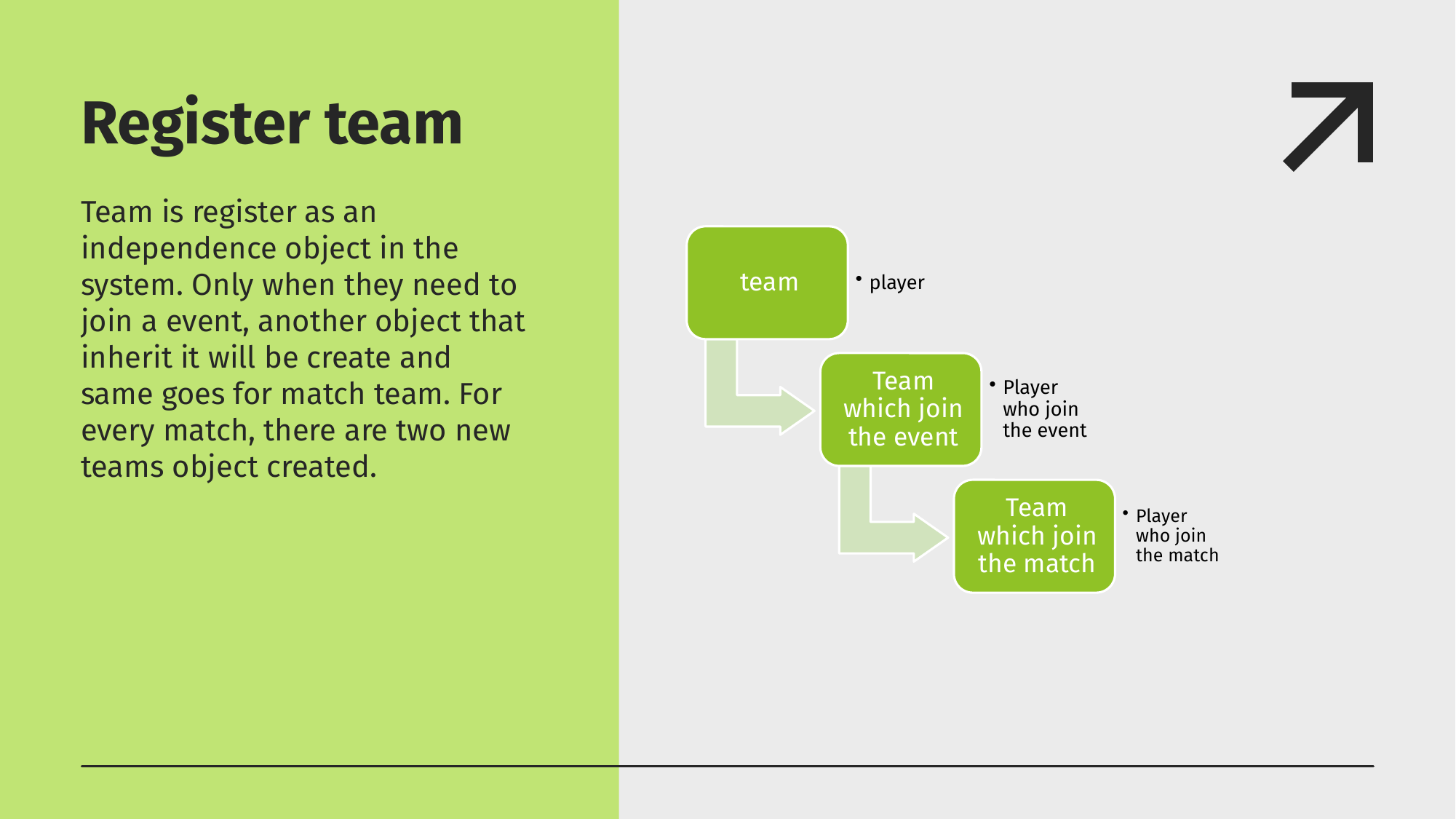

# Register team Team is register as an independence object in the system. Only when they need to join a event, another object that inherit it will be create and same goes for match team. For every match, there are two new teams object created.
team
player
Team which join the event
Player who join the event
Team which join the match
Player who join the match